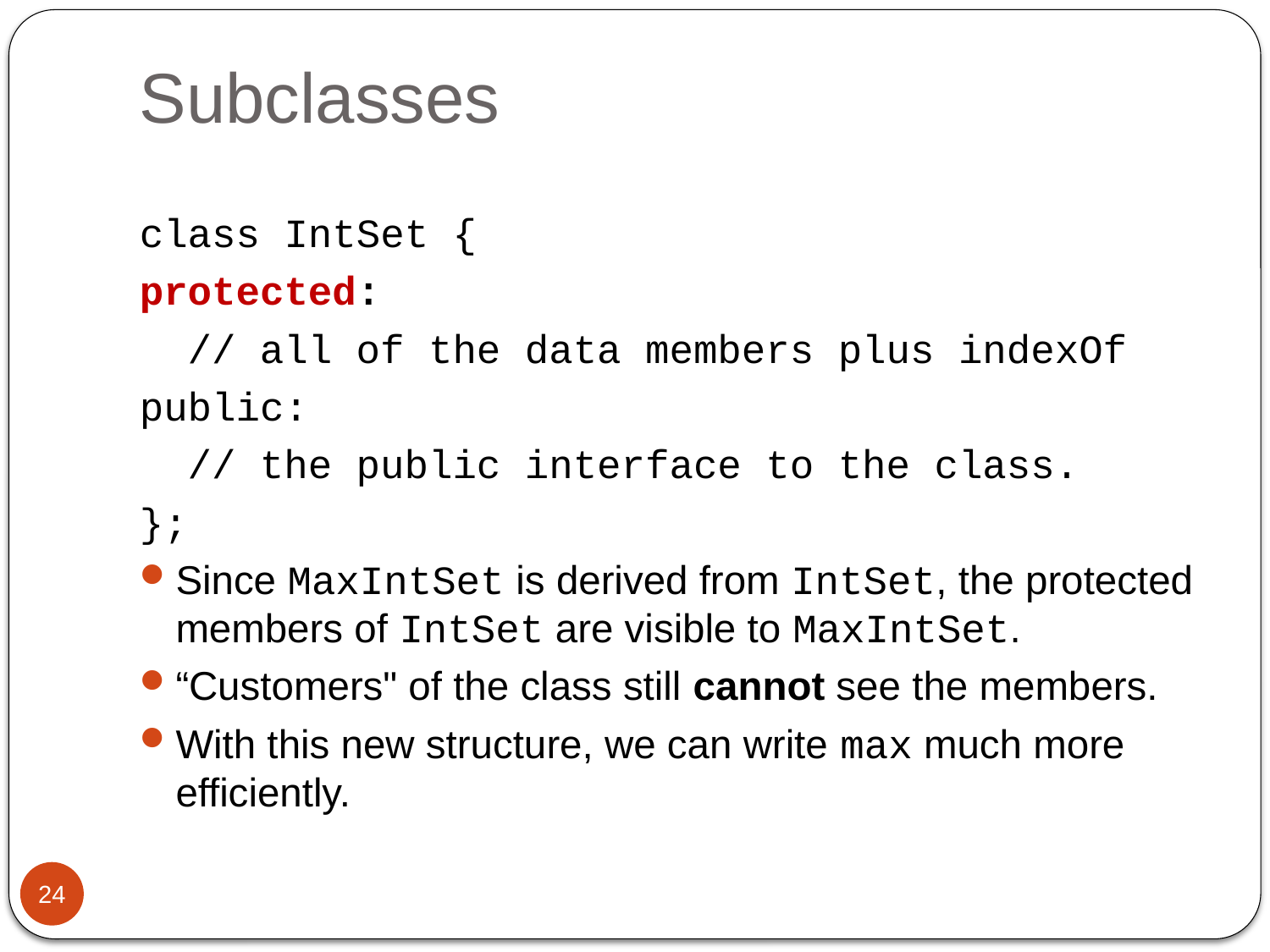

# Subclasses
class IntSet {
protected:
  // all of the data members plus indexOf
public:
  // the public interface to the class.
};
Since MaxIntSet is derived from IntSet, the protected members of IntSet are visible to MaxIntSet.
“Customers" of the class still cannot see the members.
With this new structure, we can write max much more efficiently.
24